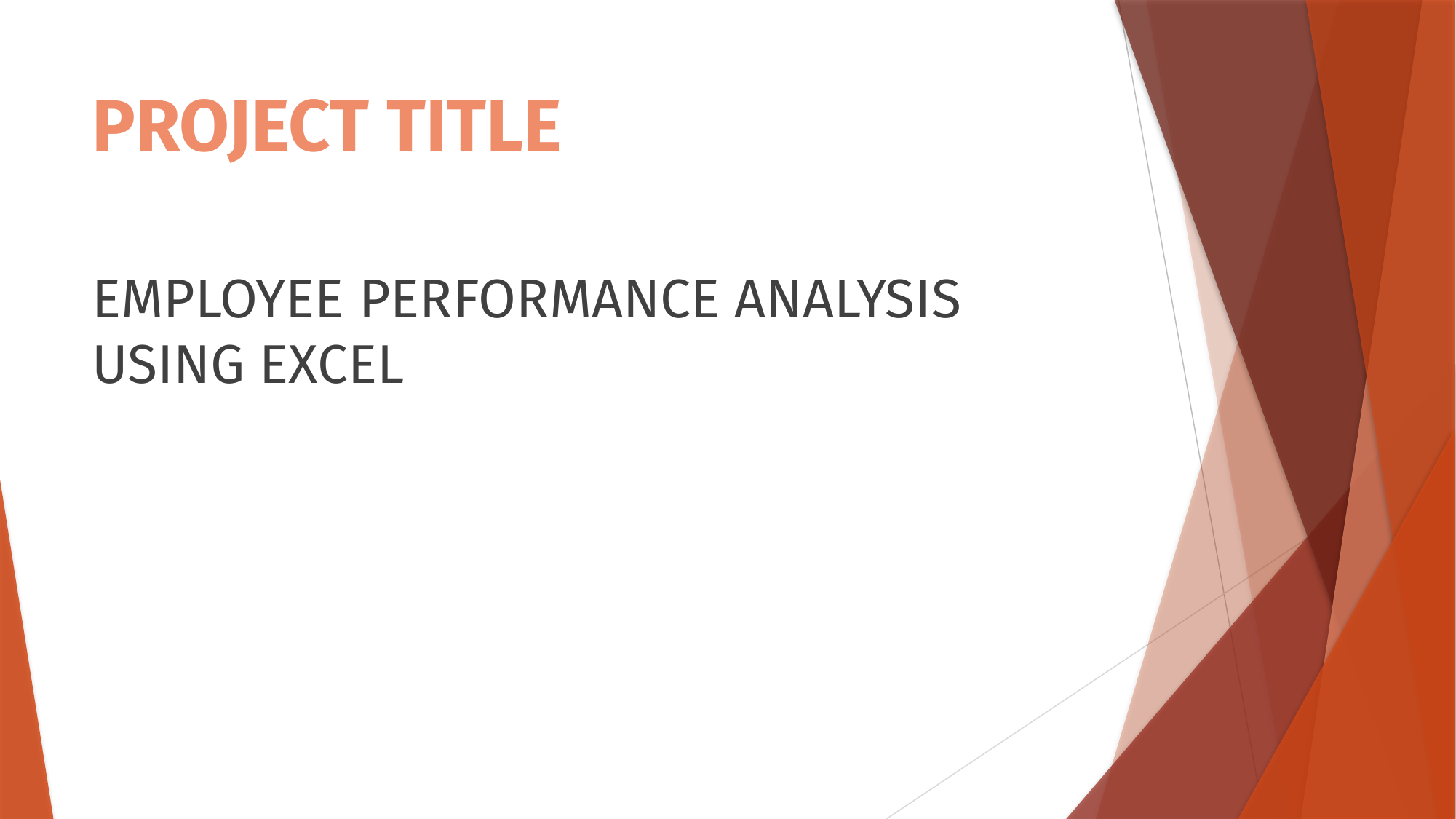

# PROJECT TITLE
EMPLOYEE PERFORMANCE ANALYSIS USING EXCEL